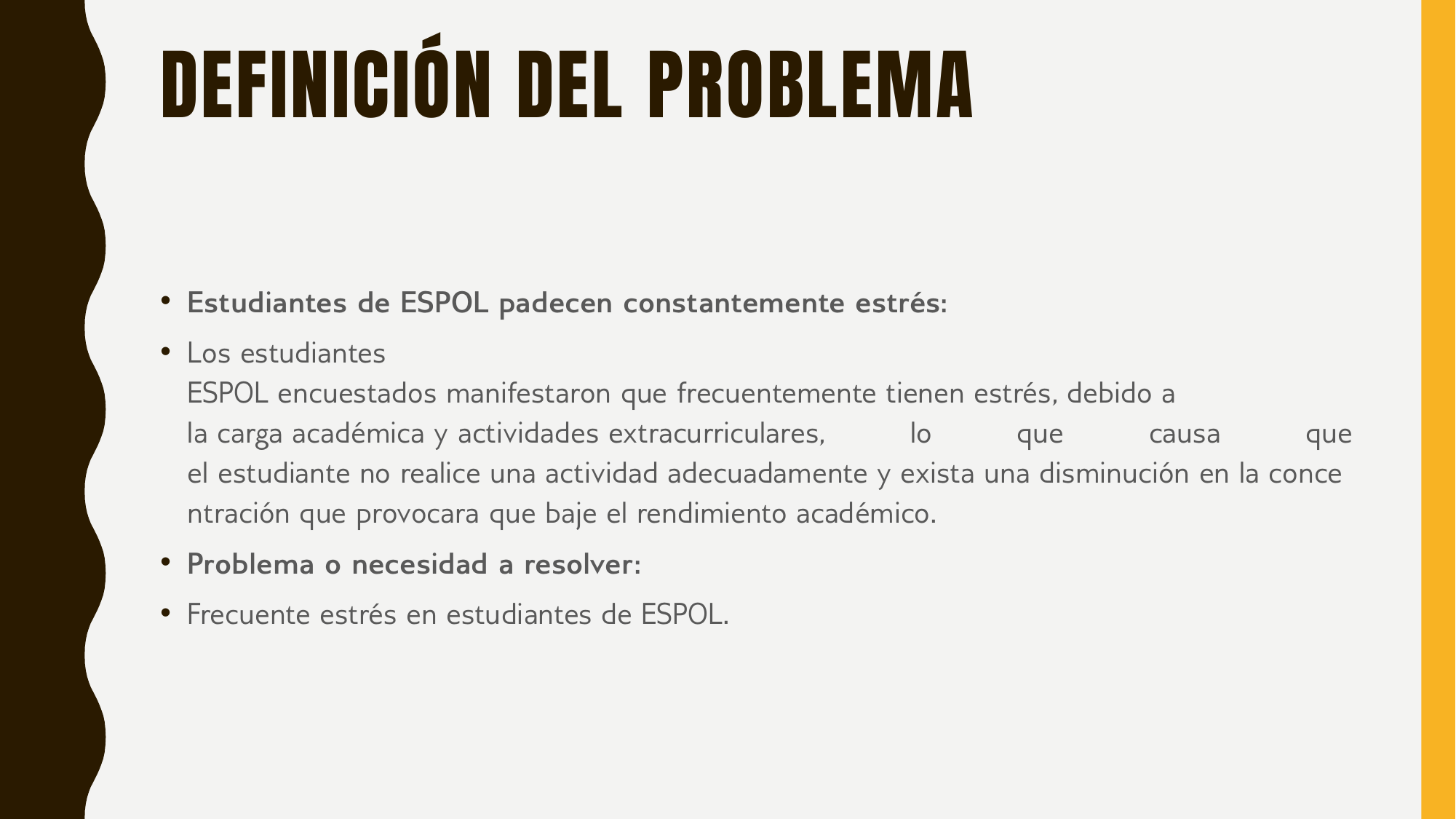

# Definición del problema
Estudiantes de ESPOL padecen constantemente estrés:
Los estudiantes  ESPOL encuestados manifestaron que frecuentemente tienen estrés, debido a la carga académica y actividades extracurriculares, lo que causa que el estudiante no realice una actividad adecuadamente y exista una disminución en la concentración que provocara que baje el rendimiento académico.
Problema o necesidad a resolver:
Frecuente estrés en estudiantes de ESPOL.